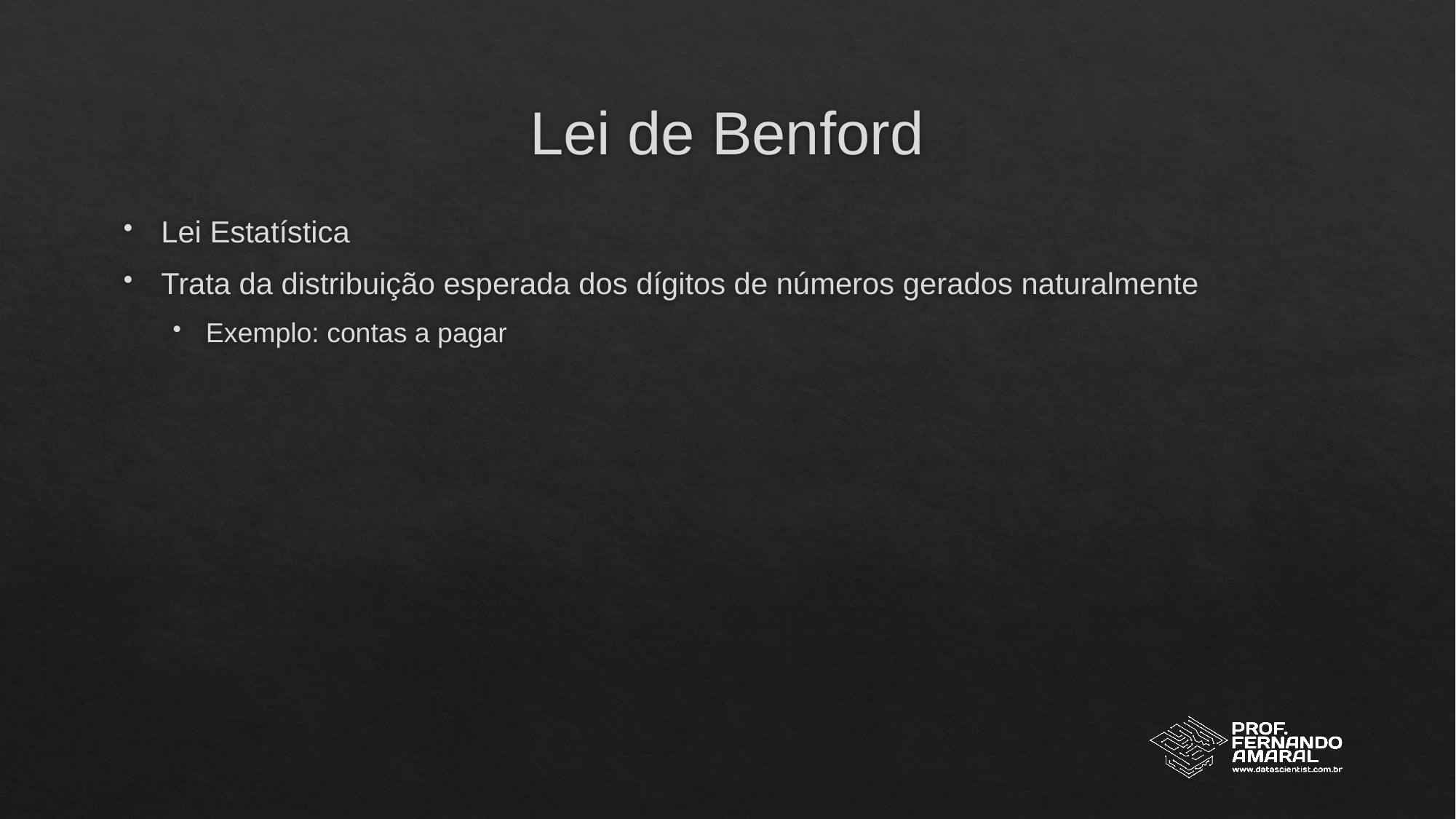

# Lei de Benford
Lei Estatística
Trata da distribuição esperada dos dígitos de números gerados naturalmente
Exemplo: contas a pagar